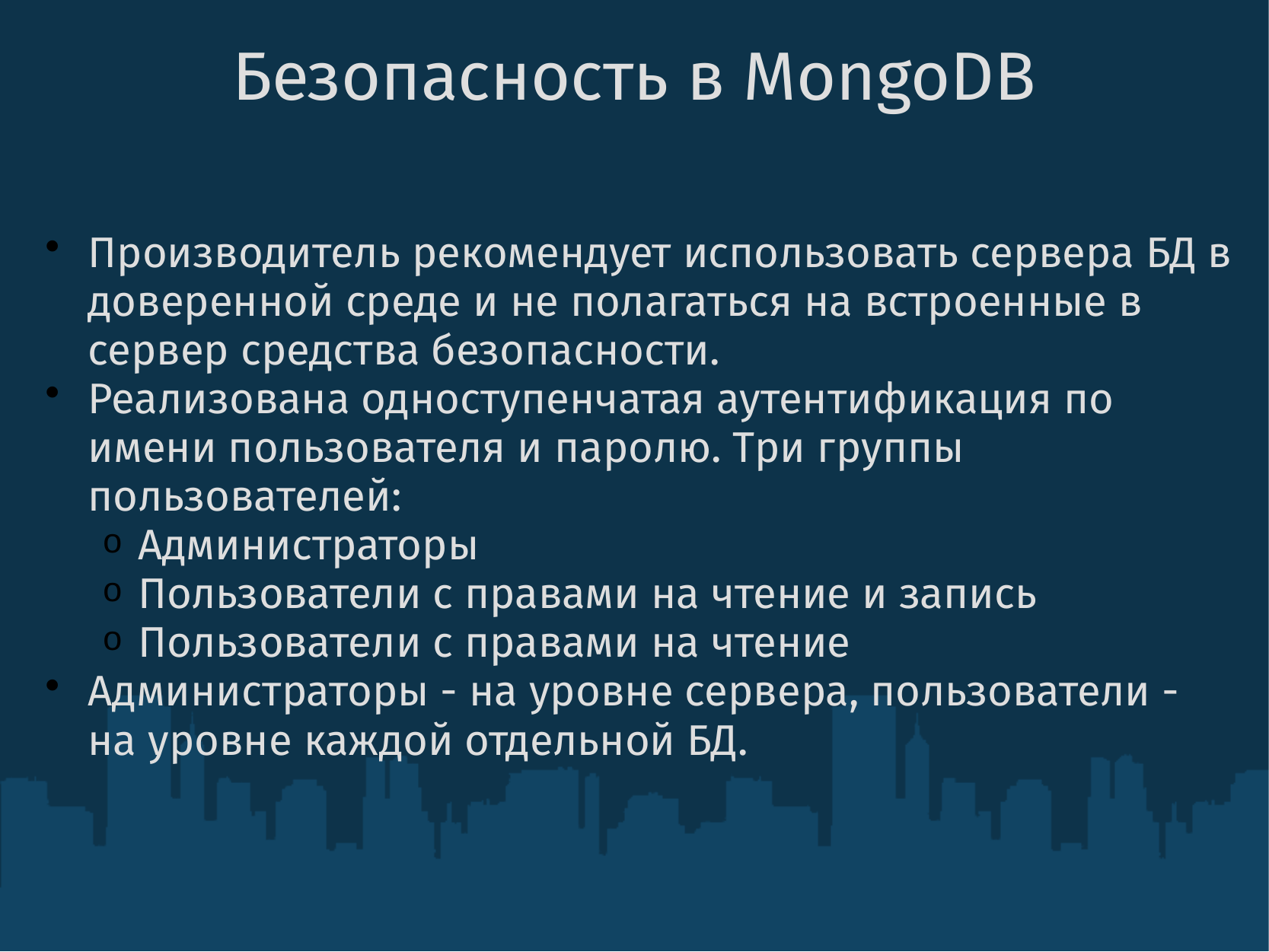

# Безопасность в MongoDB
Производитель рекомендует использовать сервера БД в доверенной среде и не полагаться на встроенные в сервер средства безопасности.
Реализована одноступенчатая аутентификация по имени пользователя и паролю. Три группы пользователей:
Администраторы
Пользователи с правами на чтение и запись
Пользователи с правами на чтение
Администраторы - на уровне сервера, пользователи - на уровне каждой отдельной БД.